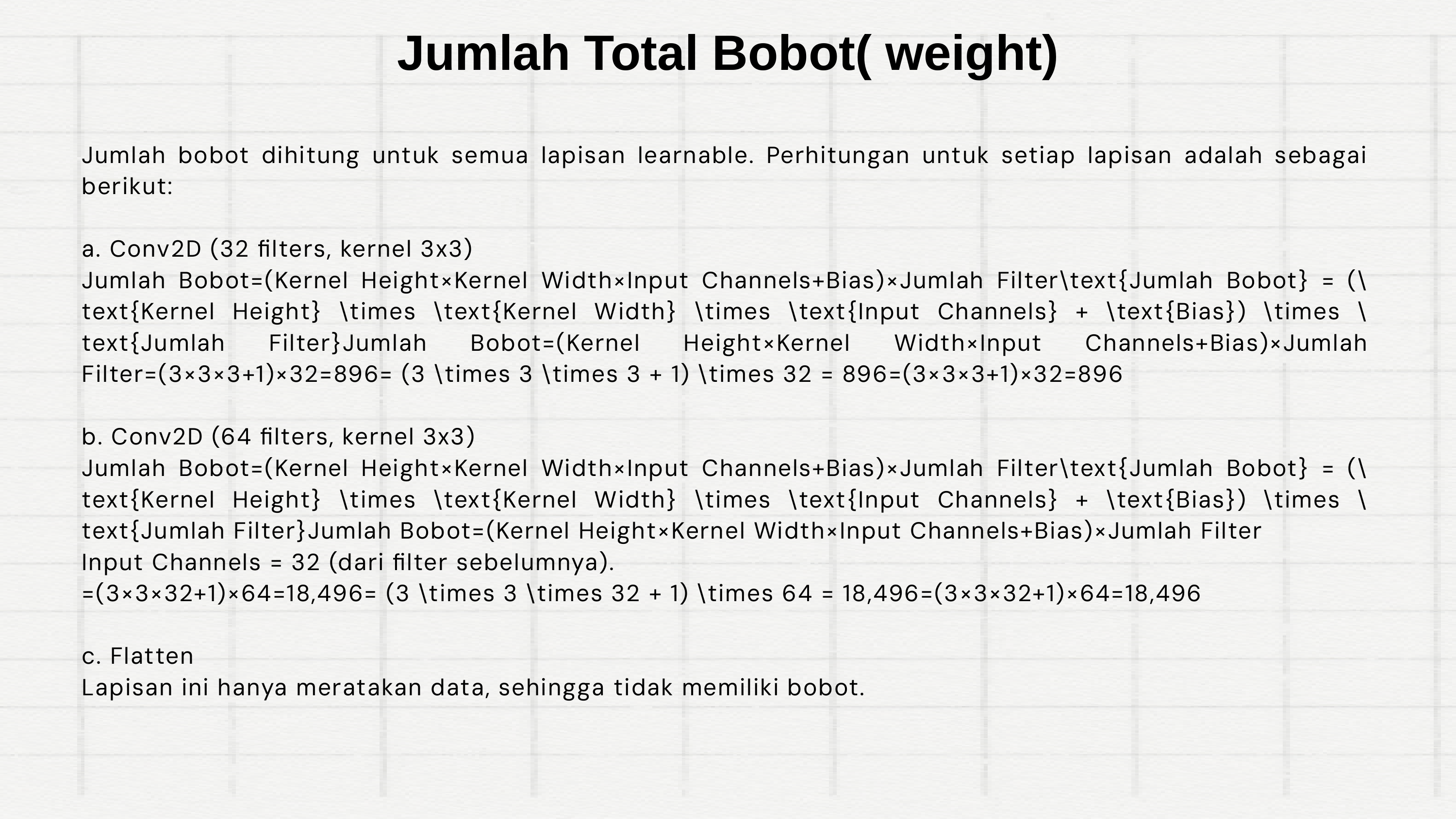

Jumlah Total Bobot( weight)
Jumlah bobot dihitung untuk semua lapisan learnable. Perhitungan untuk setiap lapisan adalah sebagai berikut:

a. Conv2D (32 filters, kernel 3x3)
Jumlah Bobot=(Kernel Height×Kernel Width×Input Channels+Bias)×Jumlah Filter\text{Jumlah Bobot} = (\text{Kernel Height} \times \text{Kernel Width} \times \text{Input Channels} + \text{Bias}) \times \text{Jumlah Filter}Jumlah Bobot=(Kernel Height×Kernel Width×Input Channels+Bias)×Jumlah Filter=(3×3×3+1)×32=896= (3 \times 3 \times 3 + 1) \times 32 = 896=(3×3×3+1)×32=896

b. Conv2D (64 filters, kernel 3x3)
Jumlah Bobot=(Kernel Height×Kernel Width×Input Channels+Bias)×Jumlah Filter\text{Jumlah Bobot} = (\text{Kernel Height} \times \text{Kernel Width} \times \text{Input Channels} + \text{Bias}) \times \text{Jumlah Filter}Jumlah Bobot=(Kernel Height×Kernel Width×Input Channels+Bias)×Jumlah Filter
Input Channels = 32 (dari filter sebelumnya).
=(3×3×32+1)×64=18,496= (3 \times 3 \times 32 + 1) \times 64 = 18,496=(3×3×32+1)×64=18,496

c. Flatten
Lapisan ini hanya meratakan data, sehingga tidak memiliki bobot.